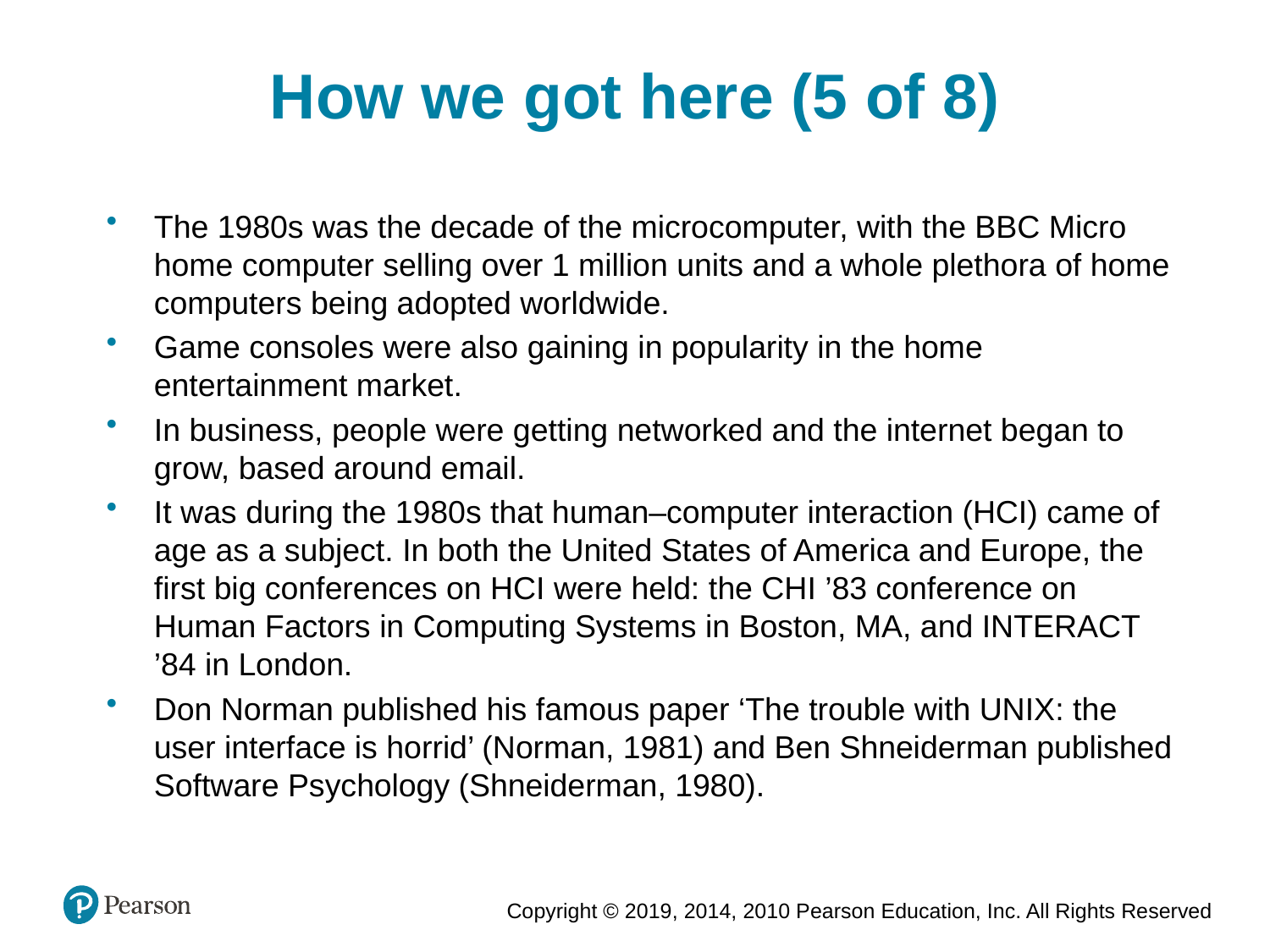

How we got here (5 of 8)
The 1980s was the decade of the microcomputer, with the BBC Micro home computer selling over 1 million units and a whole plethora of home computers being adopted worldwide.
Game consoles were also gaining in popularity in the home entertainment market.
In business, people were getting networked and the internet began to grow, based around email.
It was during the 1980s that human–computer interaction (HCI) came of age as a subject. In both the United States of America and Europe, the first big conferences on HCI were held: the CHI ’83 conference on Human Factors in Computing Systems in Boston, MA, and INTERACT ’84 in London.
Don Norman published his famous paper ‘The trouble with UNIX: the user interface is horrid’ (Norman, 1981) and Ben Shneiderman published Software Psychology (Shneiderman, 1980).